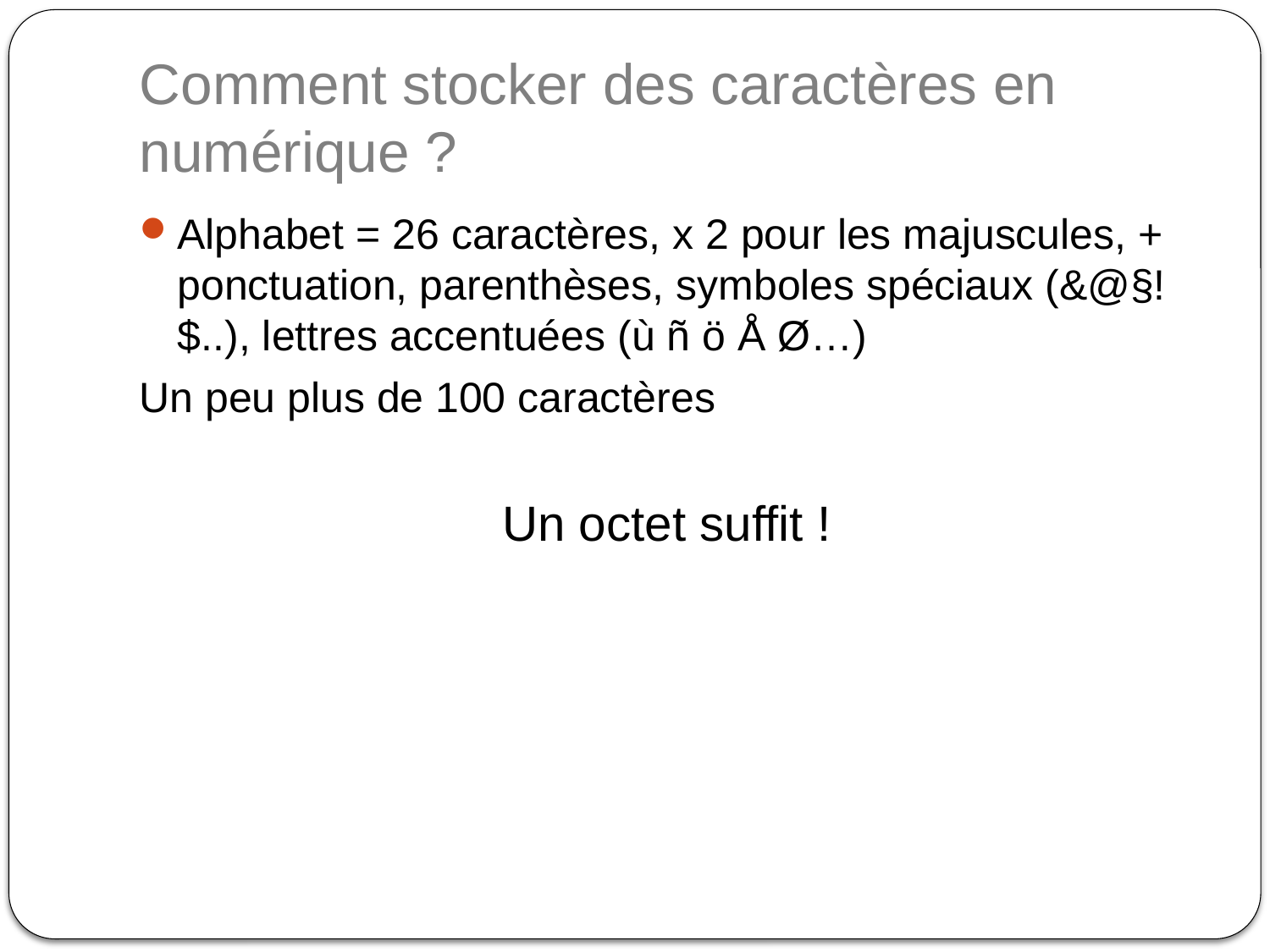

# Comment stocker des caractères en numérique ?
Alphabet = 26 caractères, x 2 pour les majuscules, + ponctuation, parenthèses, symboles spéciaux (&@§!$..), lettres accentuées (ù ñ ö Å Ø…)
Un peu plus de 100 caractères

Un octet suffit !